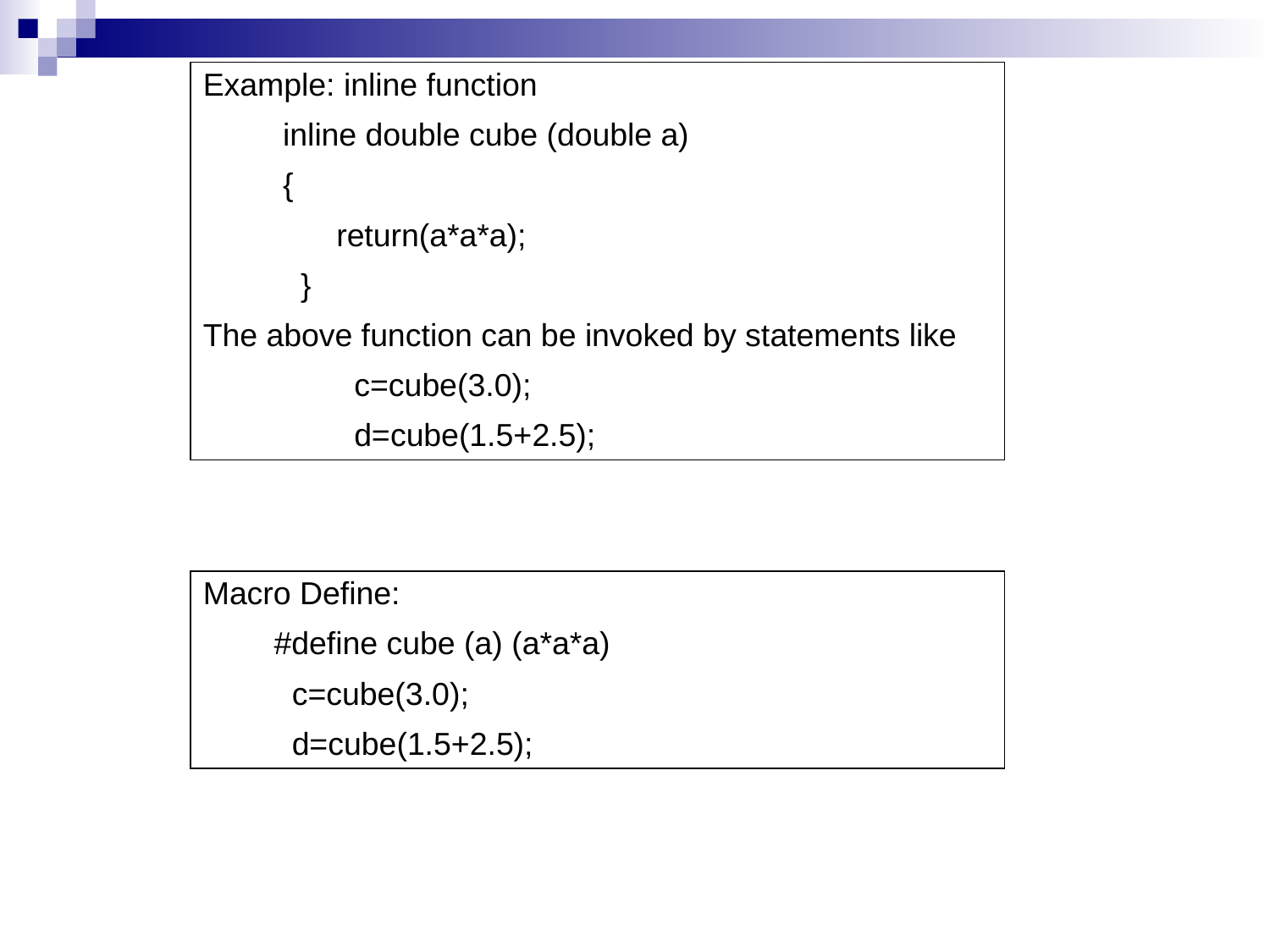

Example: inline function
         inline double cube (double a)
         {
               return(a*a*a);
           }
The above function can be invoked by statements like
                 c=cube(3.0);
                 d=cube(1.5+2.5);
Macro Define:
        #define cube (a) (a*a*a)
          c=cube(3.0);
          d=cube(1.5+2.5);